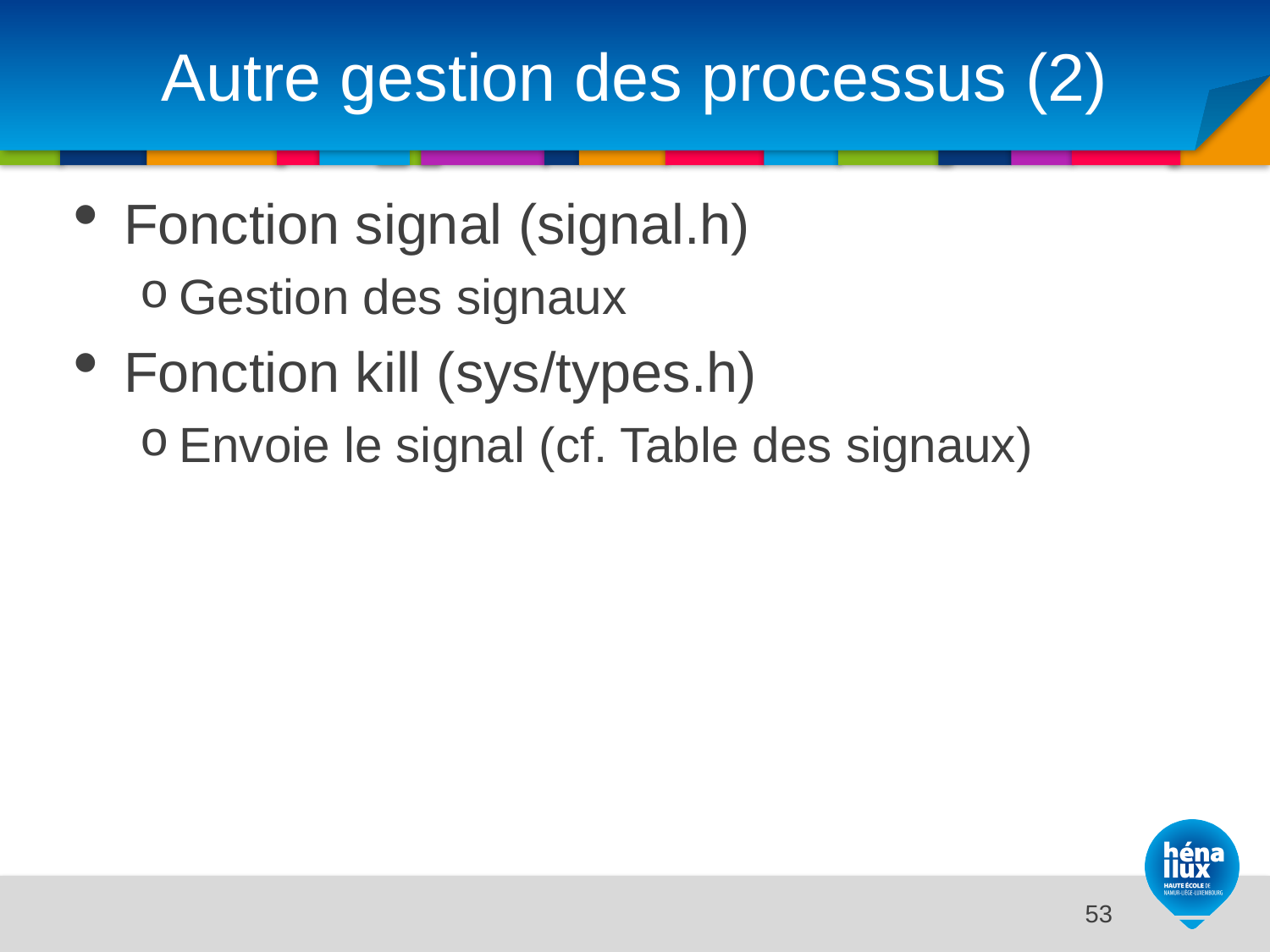

# Autre gestion des processus (2)
Fonction signal (signal.h)
Gestion des signaux
Fonction kill (sys/types.h)
Envoie le signal (cf. Table des signaux)

53